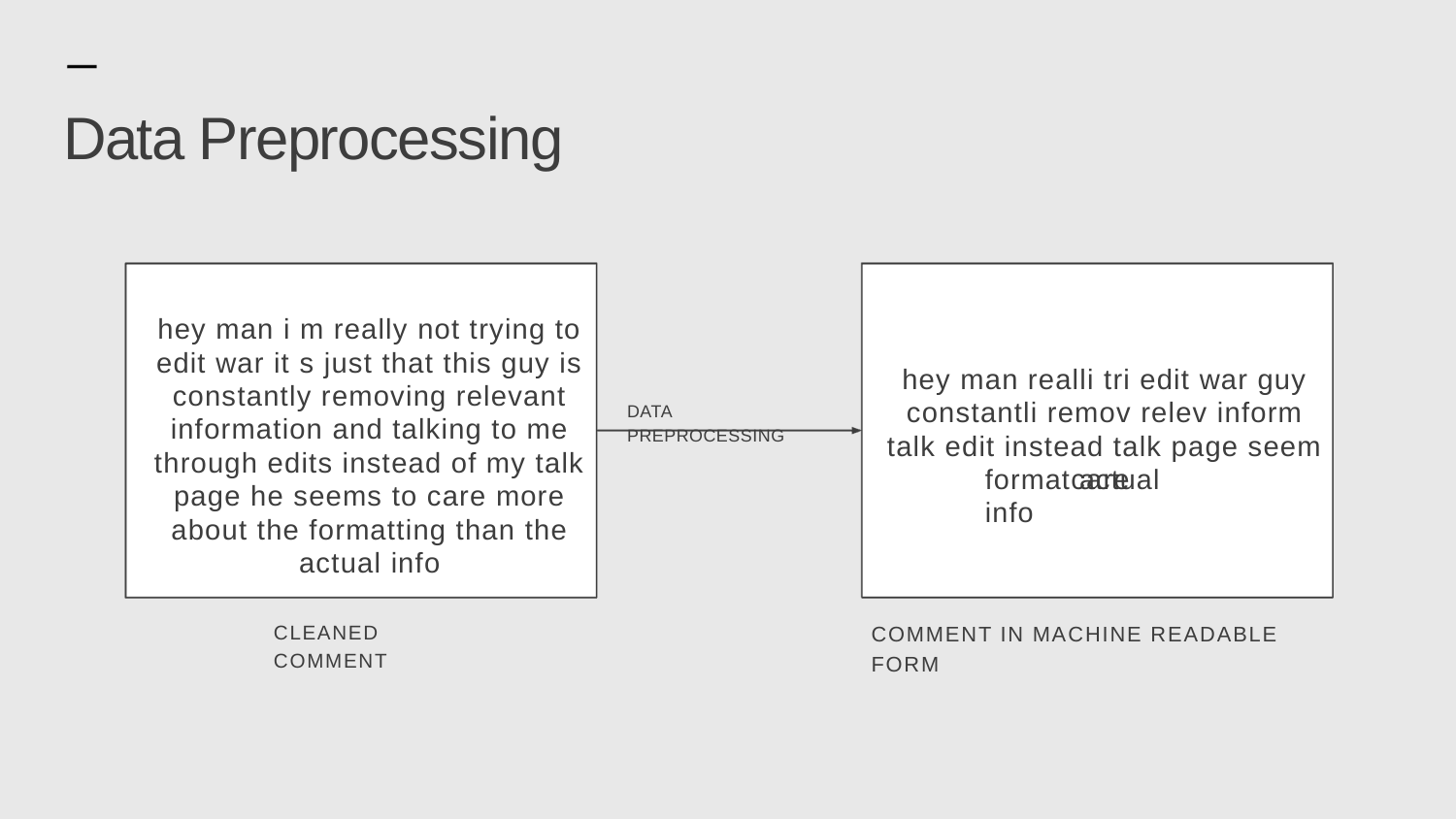

Data Preprocessing

hey man i m really not trying to edit war it s just that this guy is constantly removing relevant information and talking to me through edits instead of my talk page he seems to care more about the formatting than the actual info
hey man realli tri edit war guy constantli remov relev inform talk edit instead talk page seem care
DATA PREPROCESSING
format actual info
CLEANED COMMENT
COMMENT IN MACHINE READABLE FORM